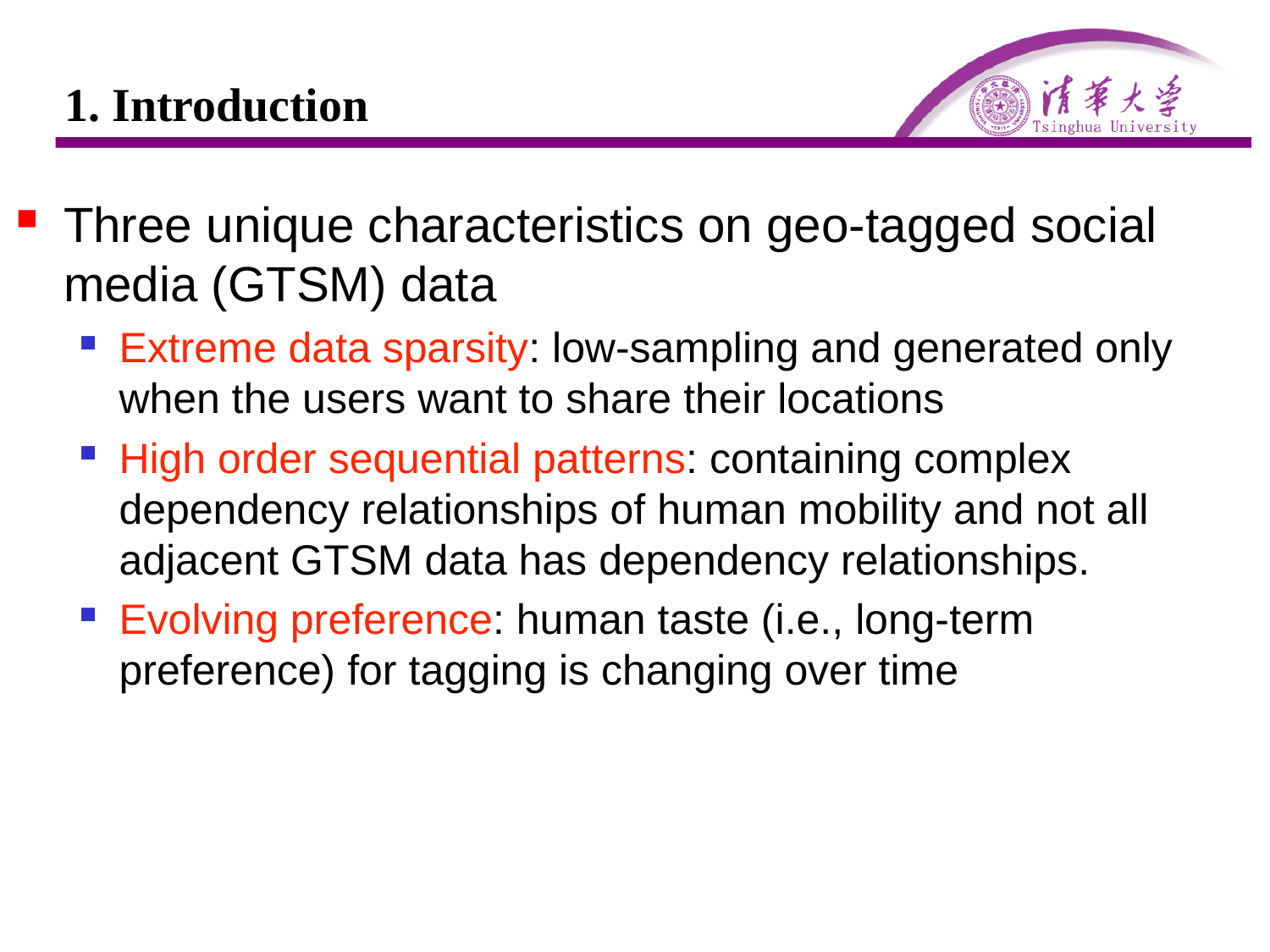

# 1. Introduction
Three unique characteristics on geo-tagged social media (GTSM) data
Extreme data sparsity: low-sampling and generated only when the users want to share their locations
High order sequential patterns: containing complex dependency relationships of human mobility and not all adjacent GTSM data has dependency relationships.
Evolving preference: human taste (i.e., long-term preference) for tagging is changing over time